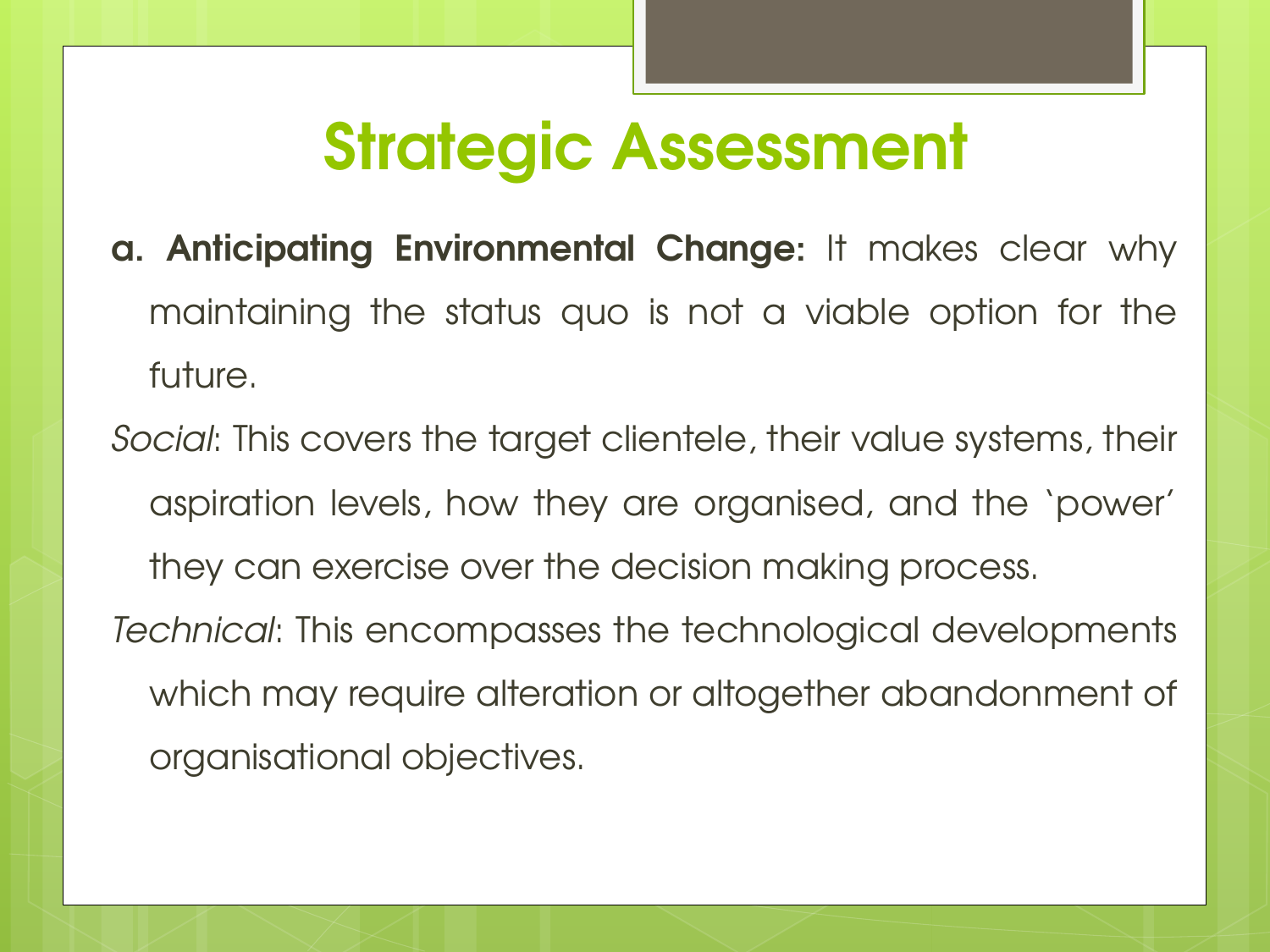

# Strategic Assessment
a. Anticipating Environmental Change: It makes clear why maintaining the status quo is not a viable option for the future.
Social: This covers the target clientele, their value systems, their aspiration levels, how they are organised, and the ‘power’ they can exercise over the decision making process.
Technical: This encompasses the technological developments which may require alteration or altogether abandonment of organisational objectives.